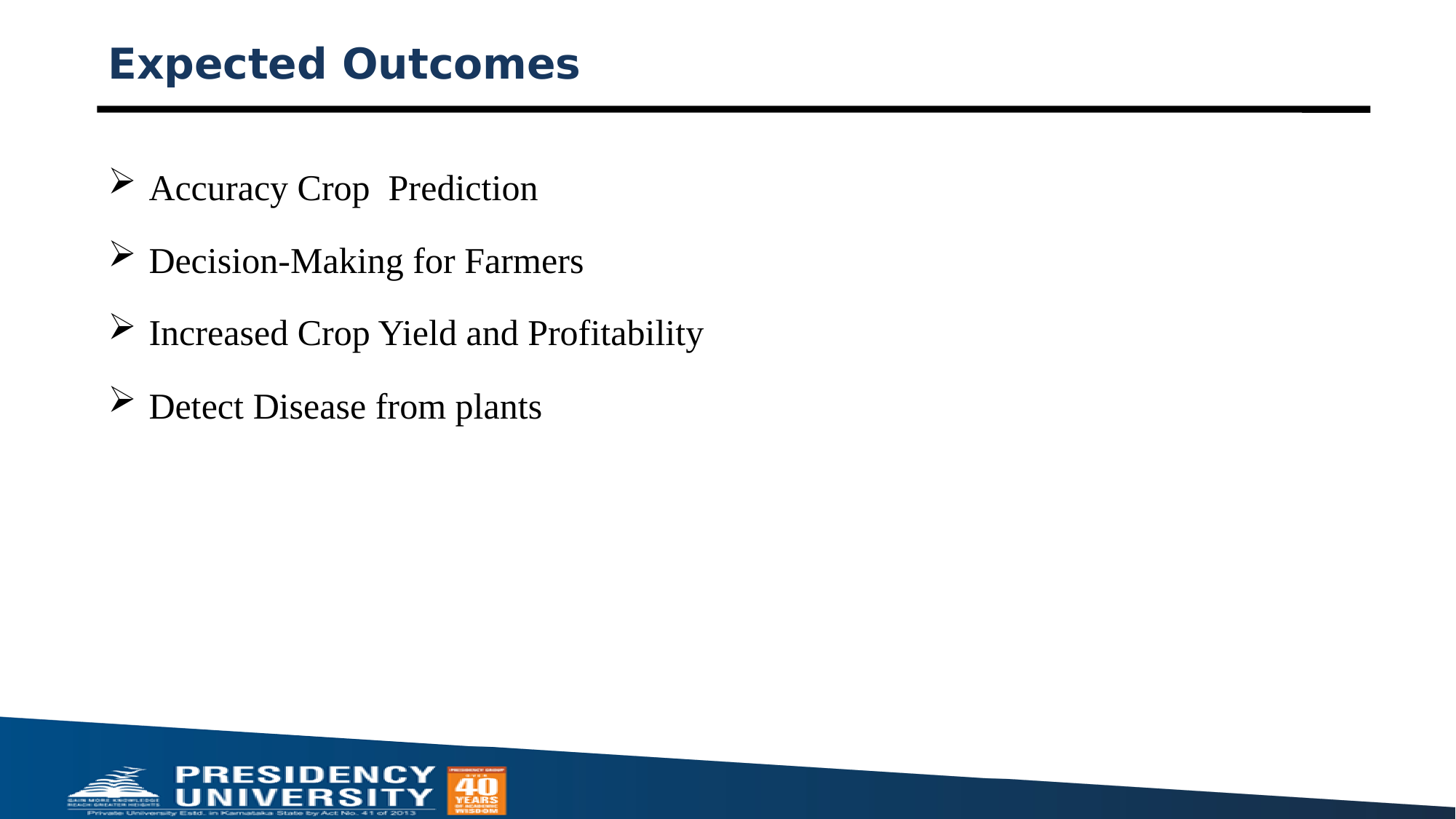

# Expected Outcomes
Accuracy Crop  Prediction
Decision-Making for Farmers
Increased Crop Yield and Profitability
Detect Disease from plants